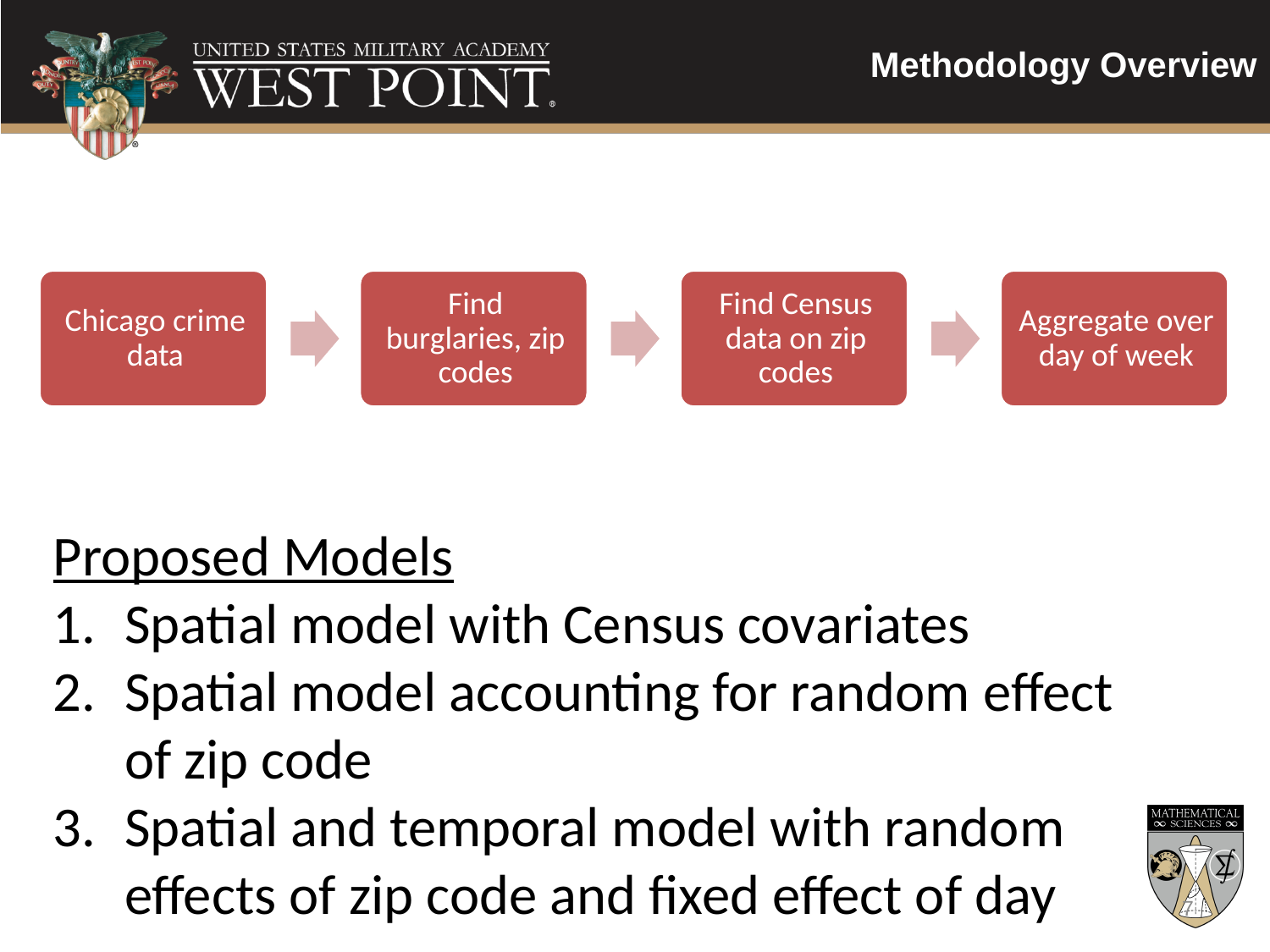

Methodology Overview
Chicago crime data

Find burglaries, zip codes

Find Census data on zip codes

Aggregate over day of week

Proposed Models
Spatial model with Census covariates
Spatial model accounting for random effect of zip code
Spatial and temporal model with random effects of zip code and fixed effect of day

7